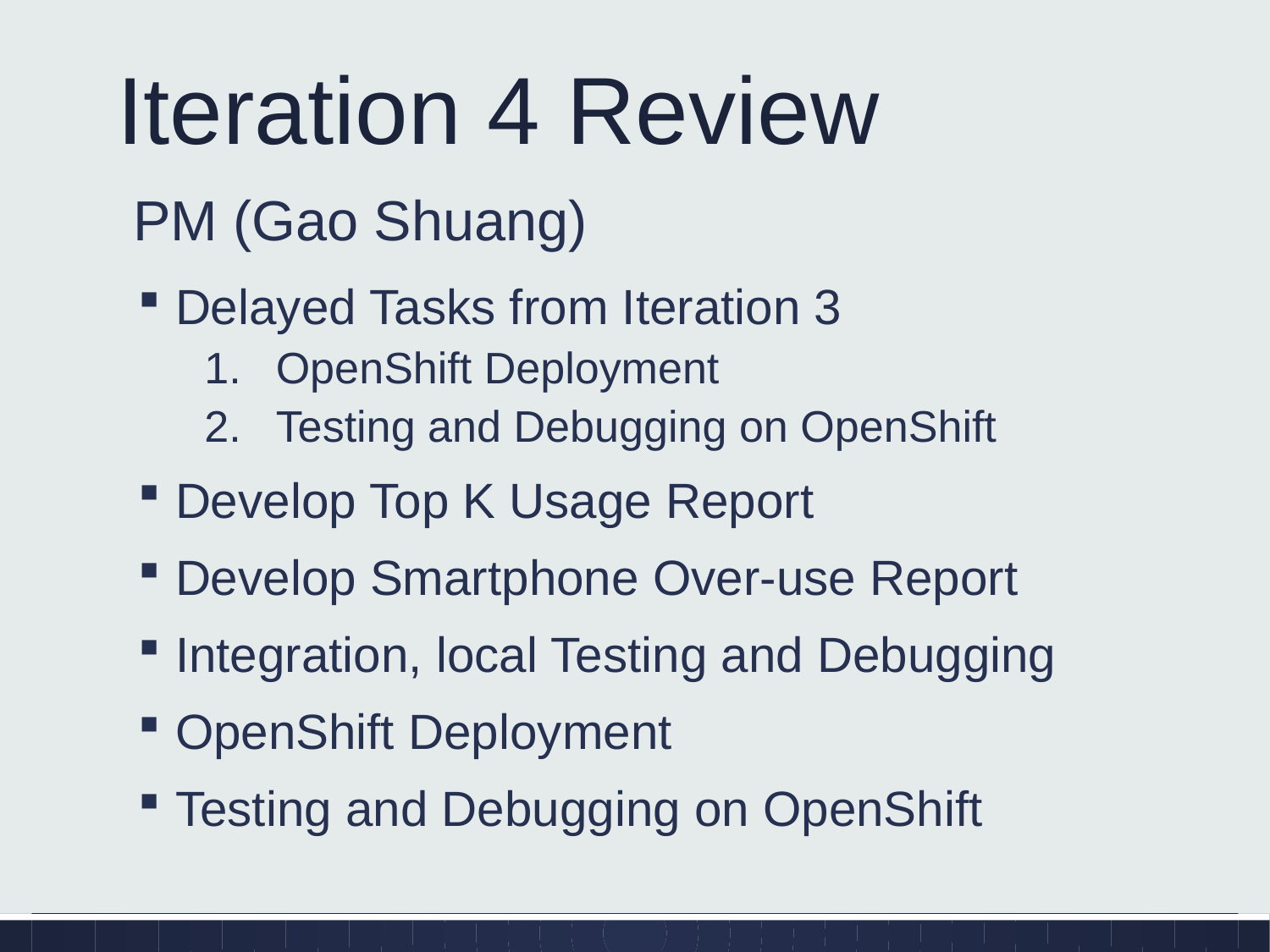

# Iteration 4 Review
PM (Gao Shuang)
 Delayed Tasks from Iteration 3
OpenShift Deployment
Testing and Debugging on OpenShift
 Develop Top K Usage Report
 Develop Smartphone Over-use Report
 Integration, local Testing and Debugging
 OpenShift Deployment
 Testing and Debugging on OpenShift